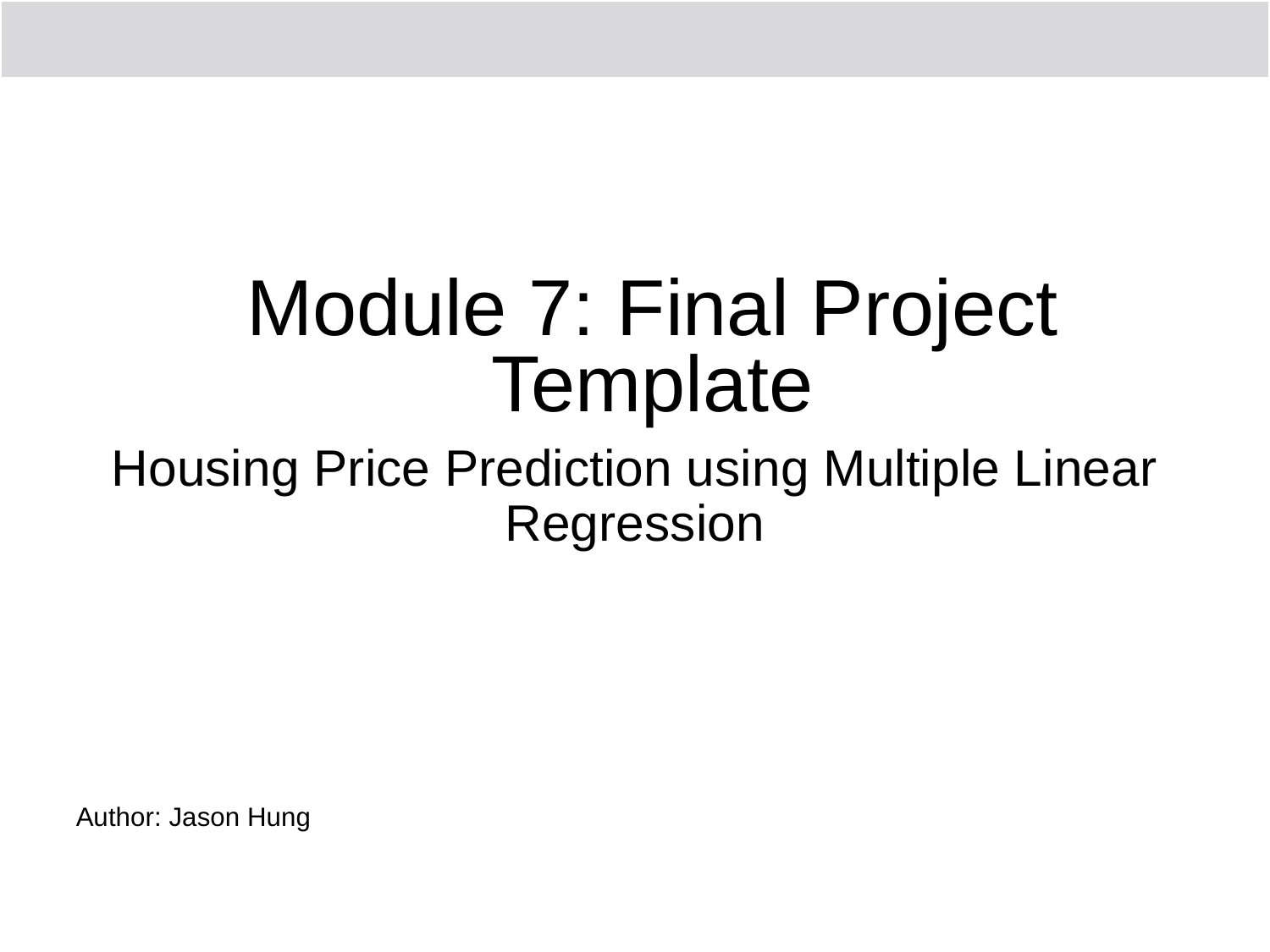

# Housing Price Prediction using Multiple Linear Regression
Author: Jason Hung